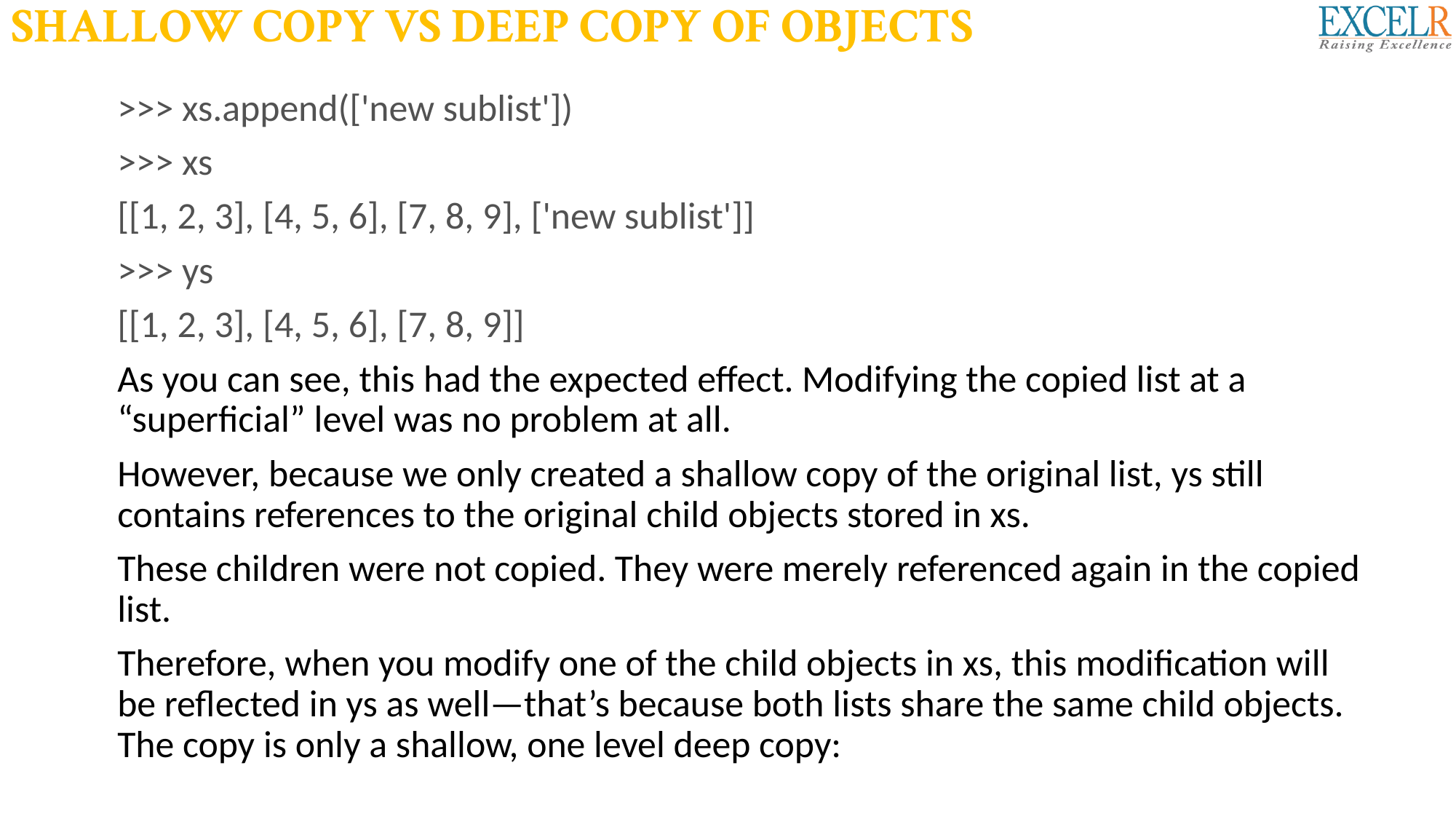

# SHALLOW COPY VS DEEP COPY OF OBJECTS
>>> xs.append(['new sublist'])
>>> xs
[[1, 2, 3], [4, 5, 6], [7, 8, 9], ['new sublist']]
>>> ys
[[1, 2, 3], [4, 5, 6], [7, 8, 9]]
As you can see, this had the expected effect. Modifying the copied list at a “superficial” level was no problem at all.
However, because we only created a shallow copy of the original list, ys still contains references to the original child objects stored in xs.
These children were not copied. They were merely referenced again in the copied list.
Therefore, when you modify one of the child objects in xs, this modification will be reflected in ys as well—that’s because both lists share the same child objects. The copy is only a shallow, one level deep copy: